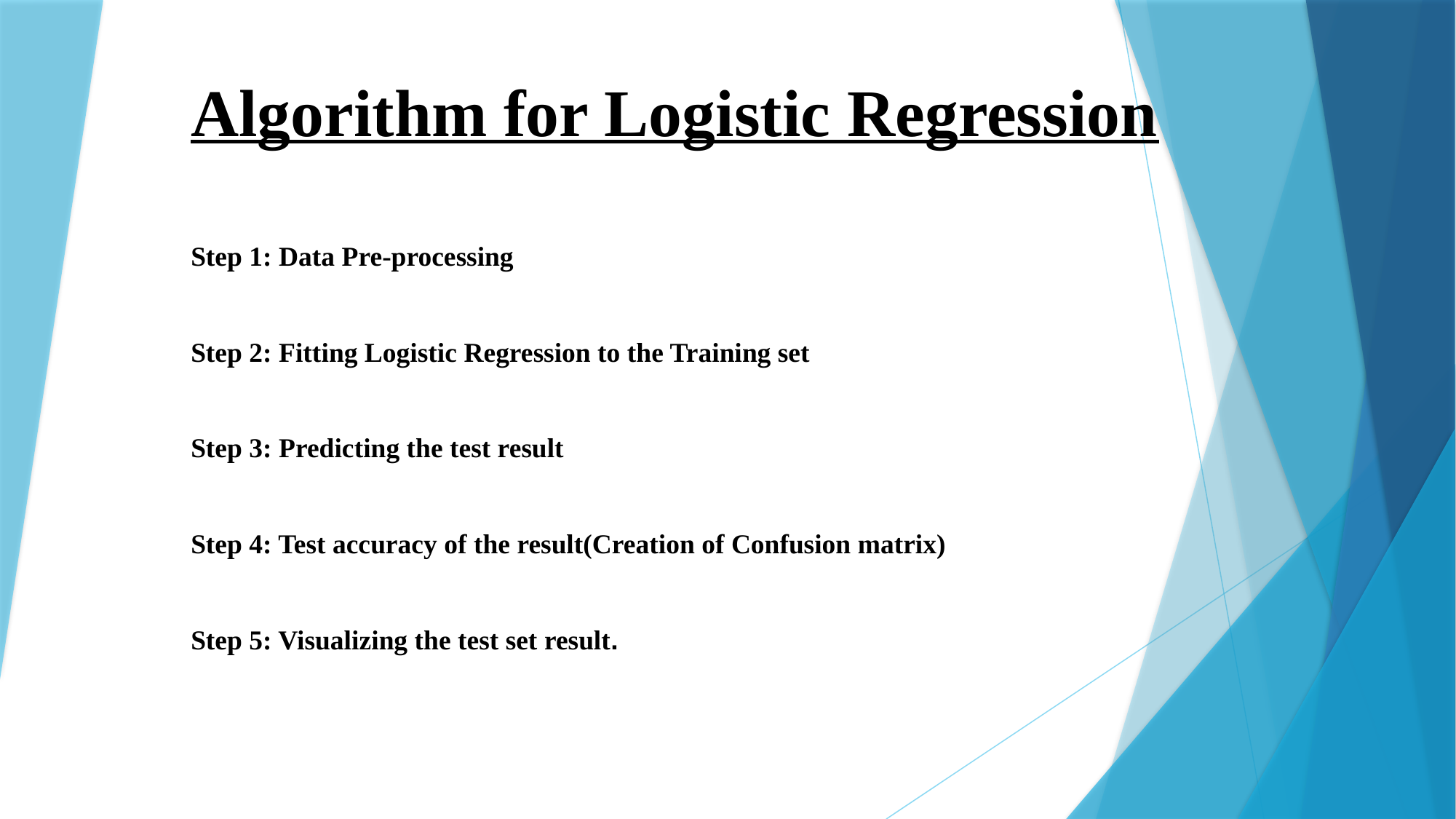

# Algorithm for Logistic Regression
Step 1: Data Pre-processing

Step 2: Fitting Logistic Regression to the Training set

Step 3: Predicting the test result

Step 4: Test accuracy of the result(Creation of Confusion matrix)

Step 5: Visualizing the test set result.